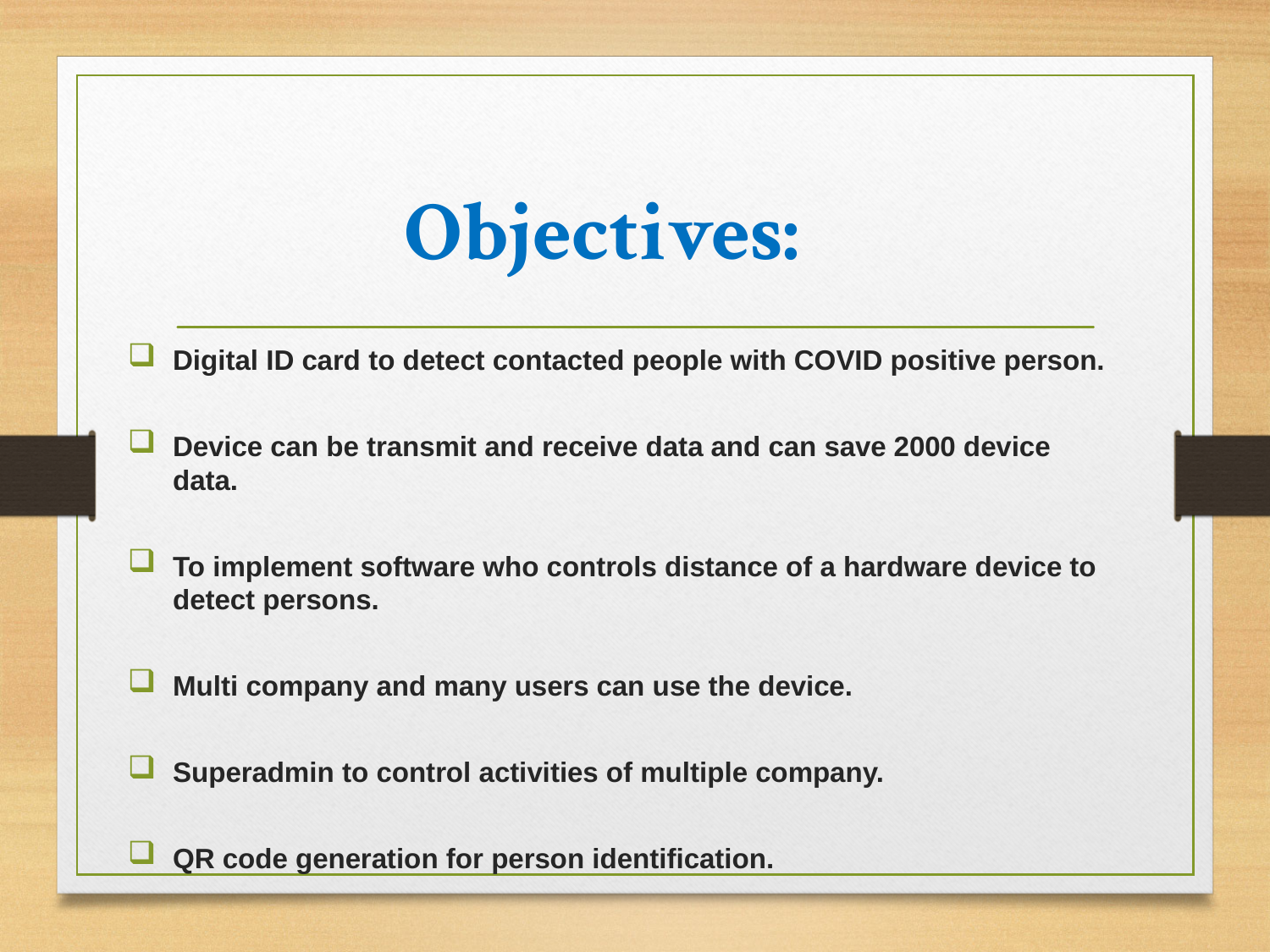

# Objectives:
Digital ID card to detect contacted people with COVID positive person.

Device can be transmit and receive data and can save 2000 device data.

To implement software who controls distance of a hardware device to detect persons.

Multi company and many users can use the device.

Superadmin to control activities of multiple company.

QR code generation for person identification.